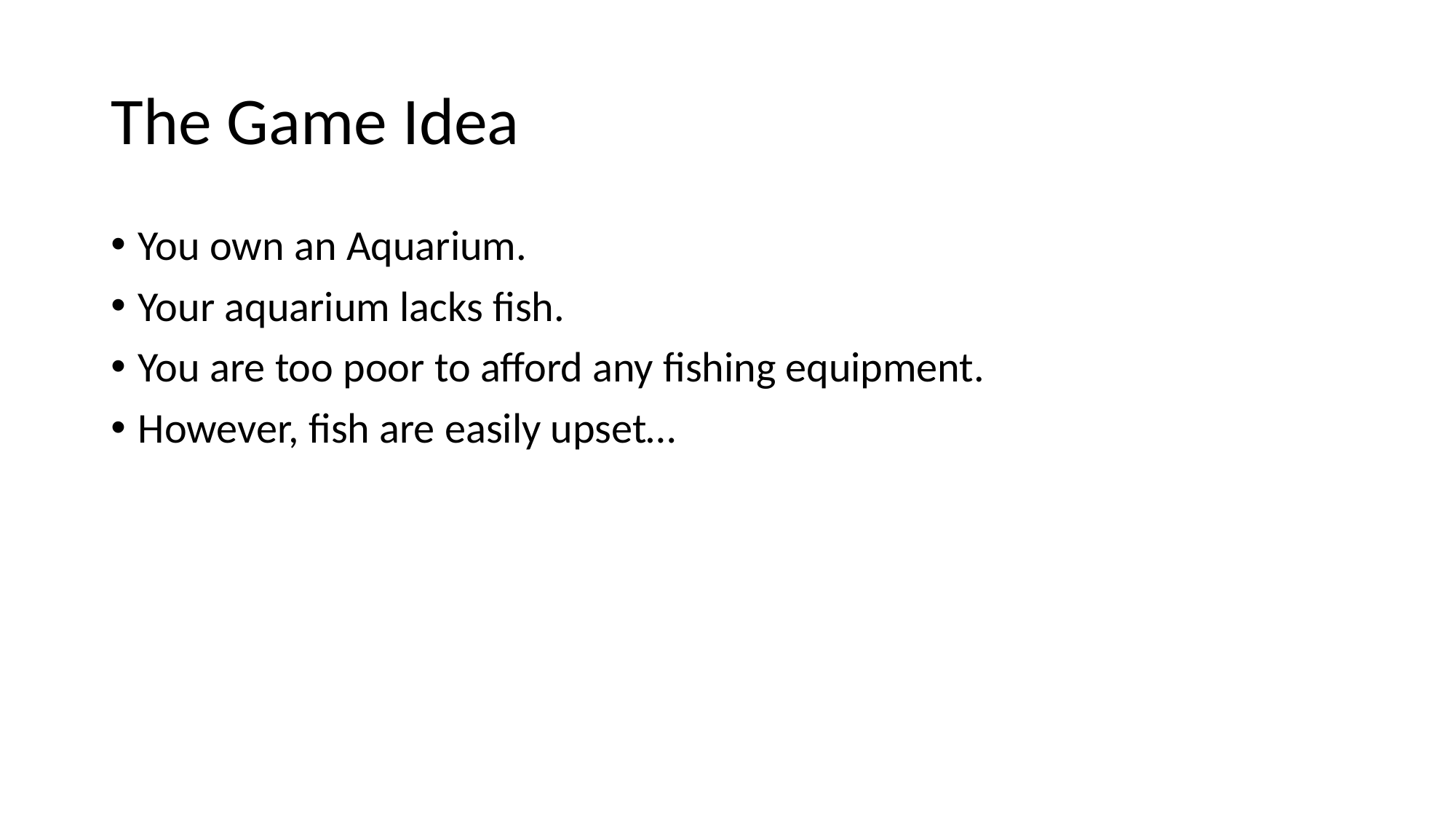

# The Game Idea
You own an Aquarium.
Your aquarium lacks fish.
You are too poor to afford any fishing equipment.
However, fish are easily upset…